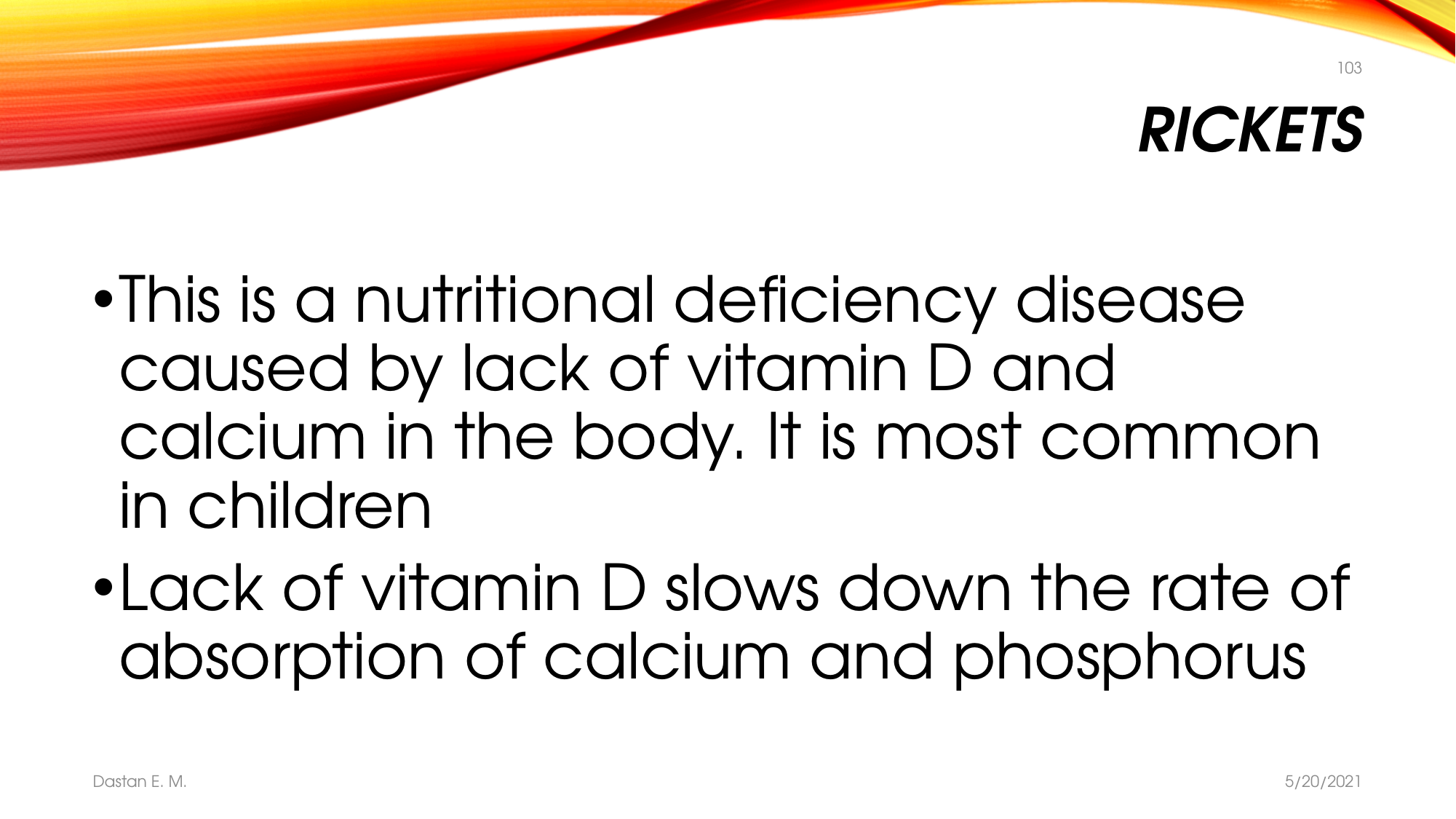

103
# Rickets
This is a nutritional deficiency disease caused by lack of vitamin D and calcium in the body. It is most common in children
Lack of vitamin D slows down the rate of absorption of calcium and phosphorus
Dastan E. M.
5/20/2021